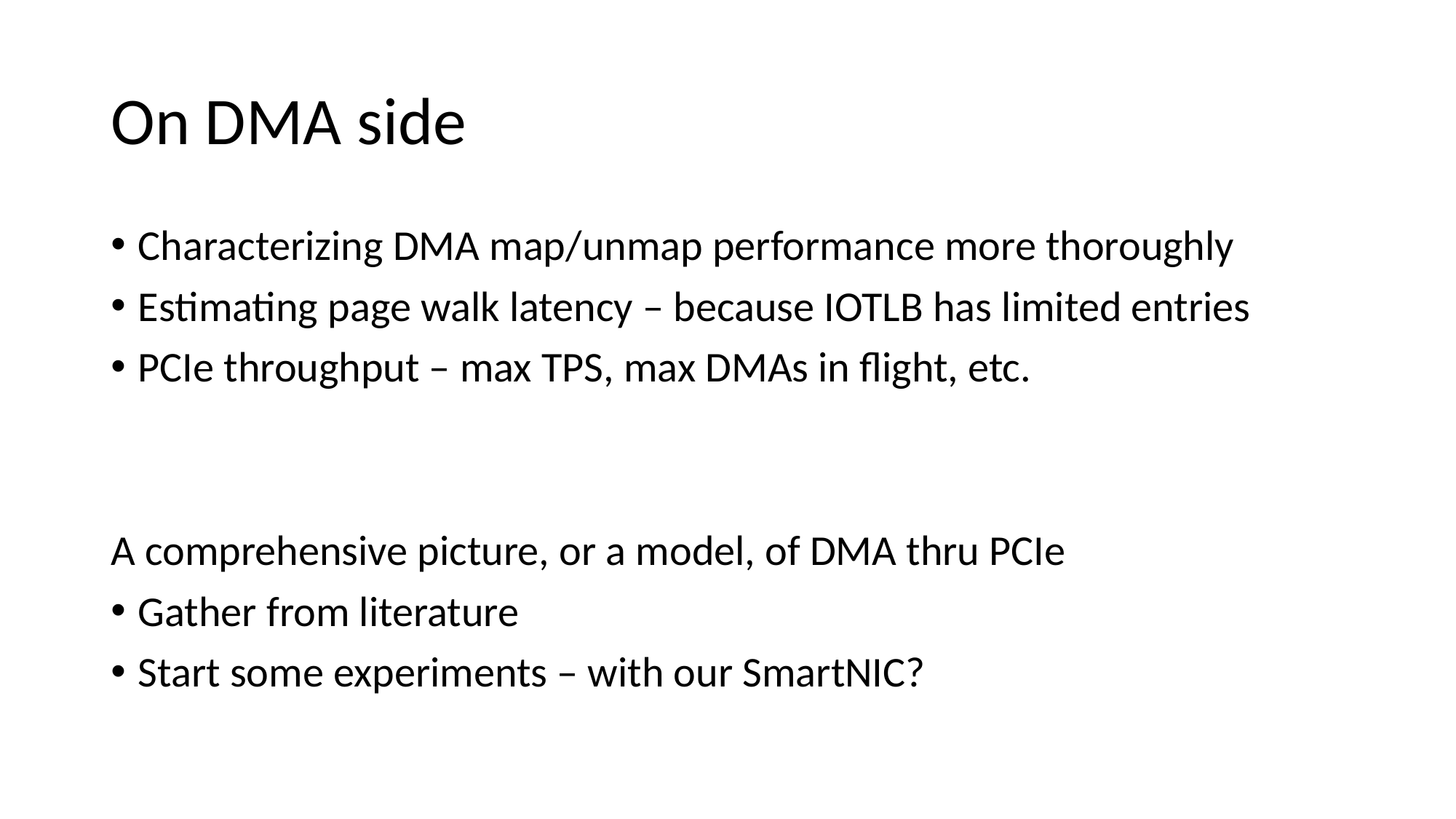

# On DMA side
Characterizing DMA map/unmap performance more thoroughly
Estimating page walk latency – because IOTLB has limited entries
PCIe throughput – max TPS, max DMAs in flight, etc.

A comprehensive picture, or a model, of DMA thru PCIe
Gather from literature
Start some experiments – with our SmartNIC?